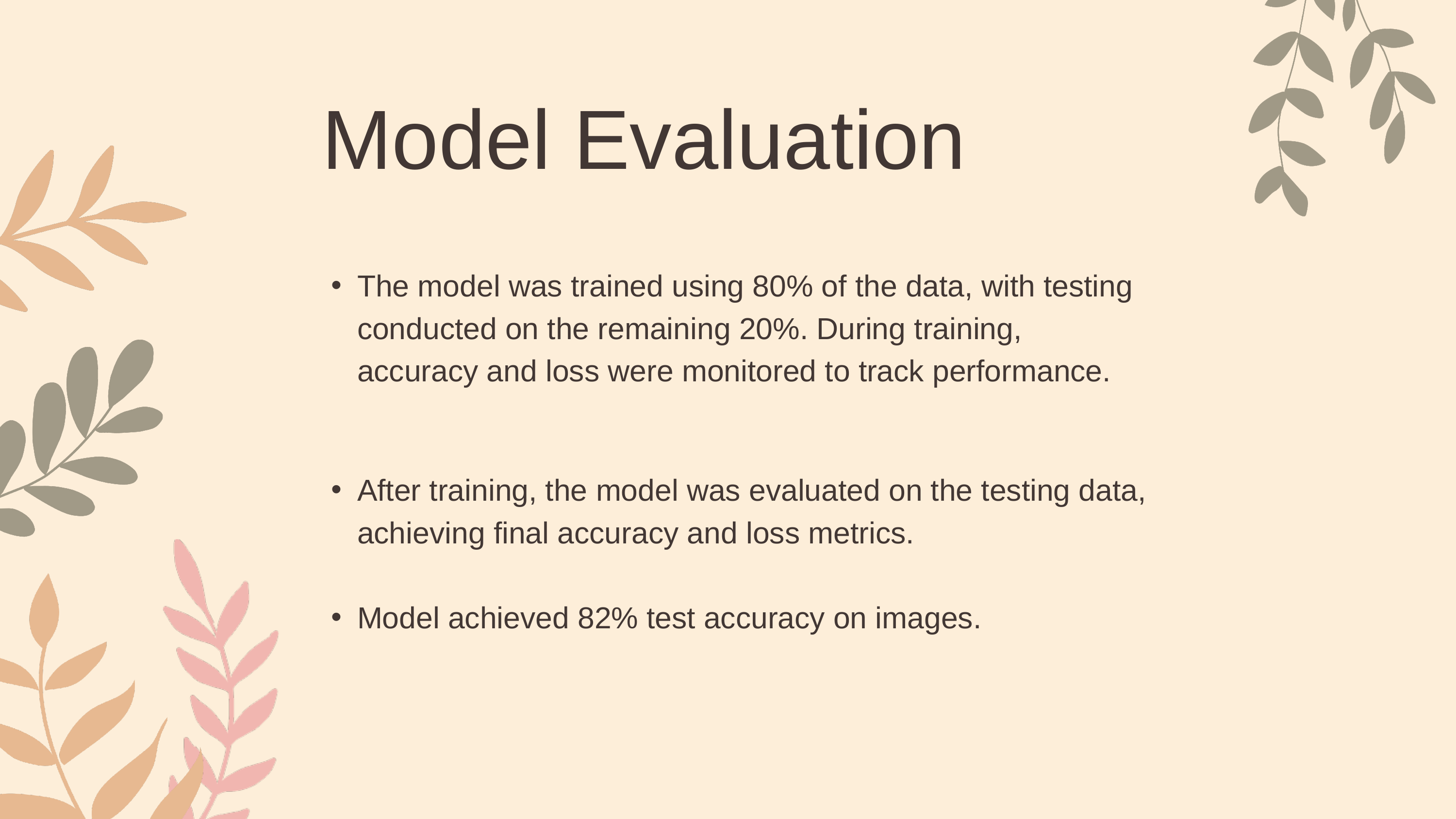

Model Evaluation
The model was trained using 80% of the data, with testing conducted on the remaining 20%. During training, accuracy and loss were monitored to track performance.
After training, the model was evaluated on the testing data, achieving final accuracy and loss metrics.

Model achieved 82% test accuracy on images.